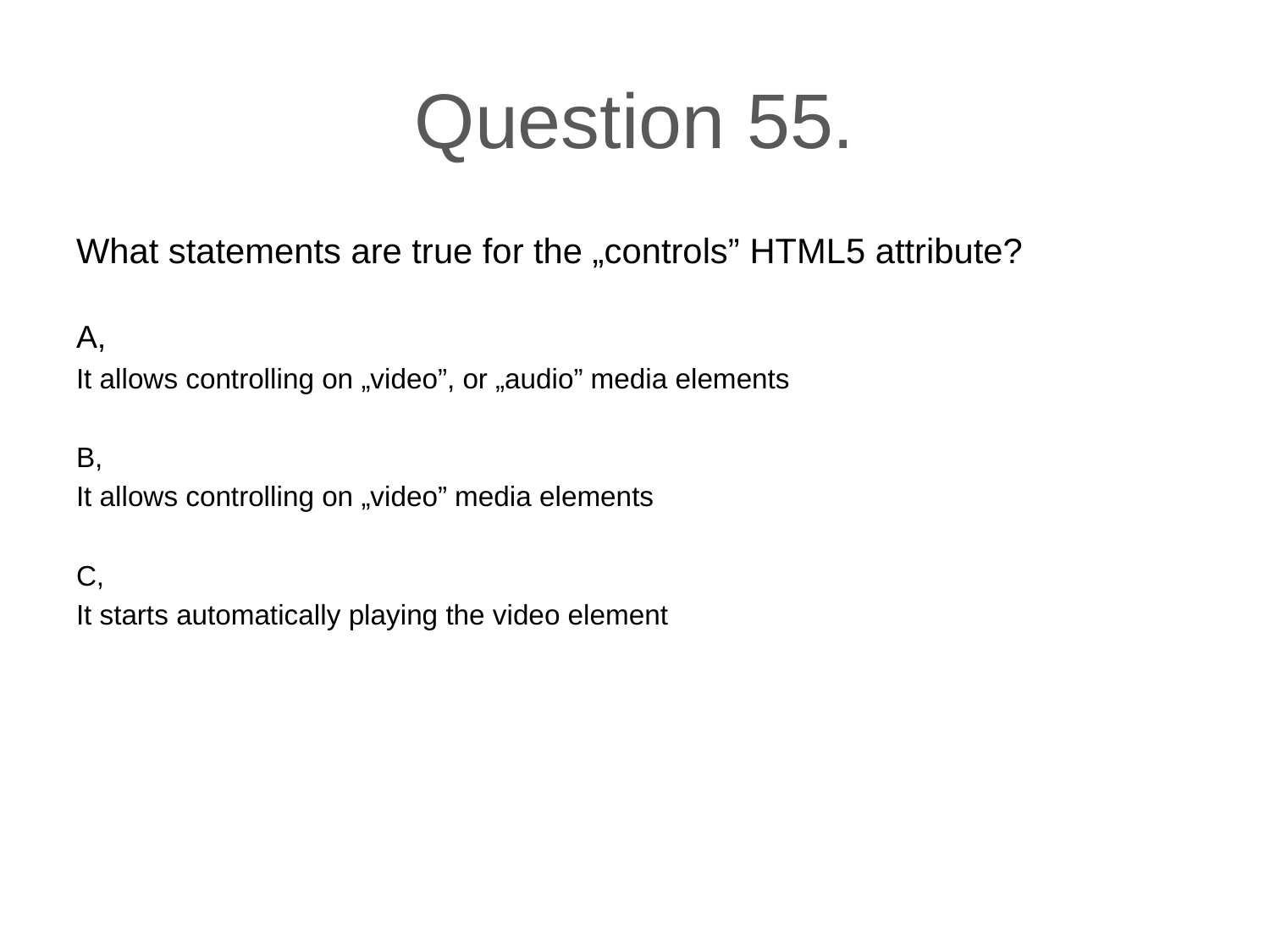

# Question 55.
What statements are true for the „controls” HTML5 attribute?

A,
It allows controlling on „video”, or „audio” media elements

B,
It allows controlling on „video” media elements

C,
It starts automatically playing the video element